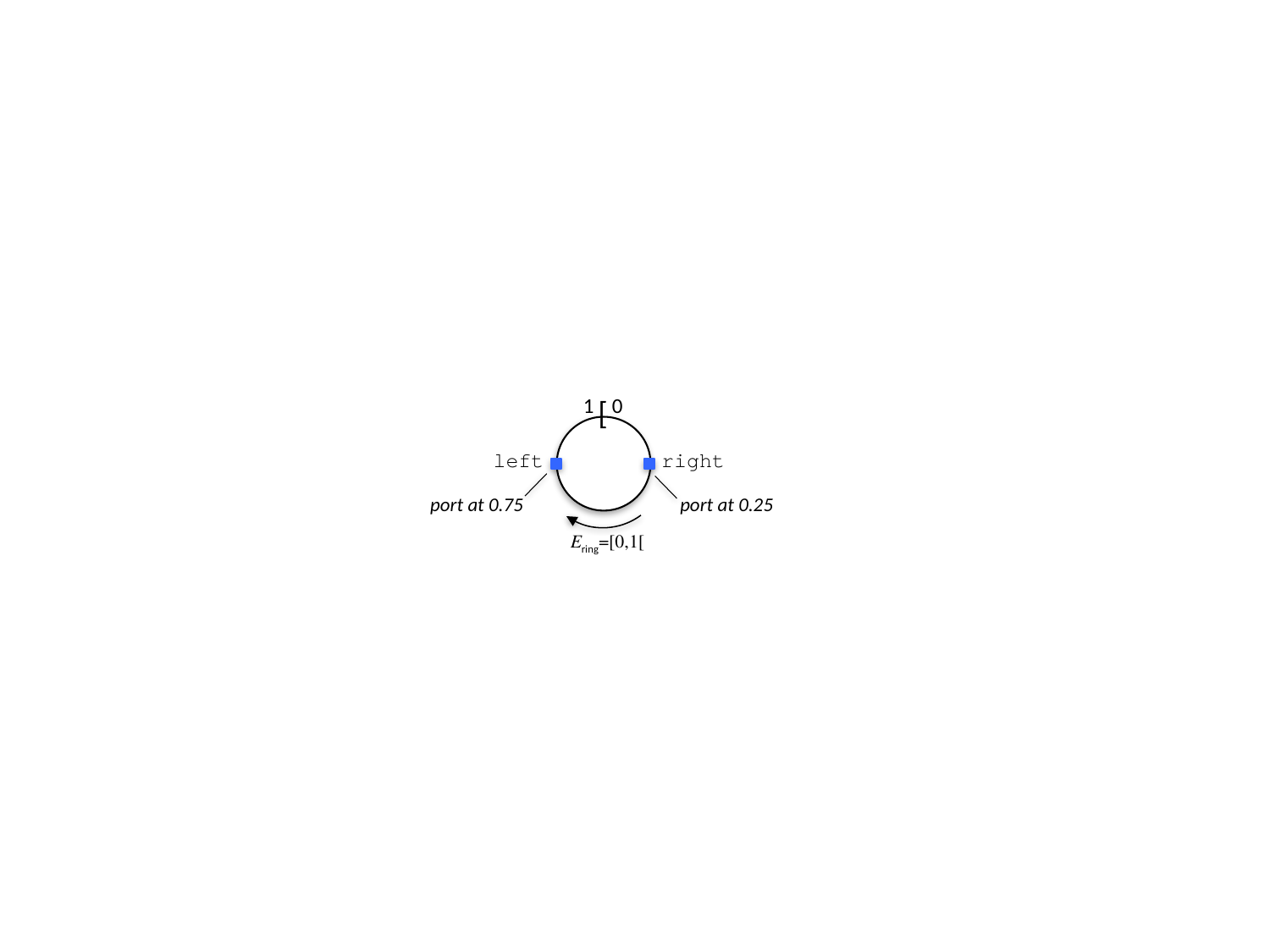

1
0
[

left
right
port at 0.75
port at 0.25
Ering=[0,1[